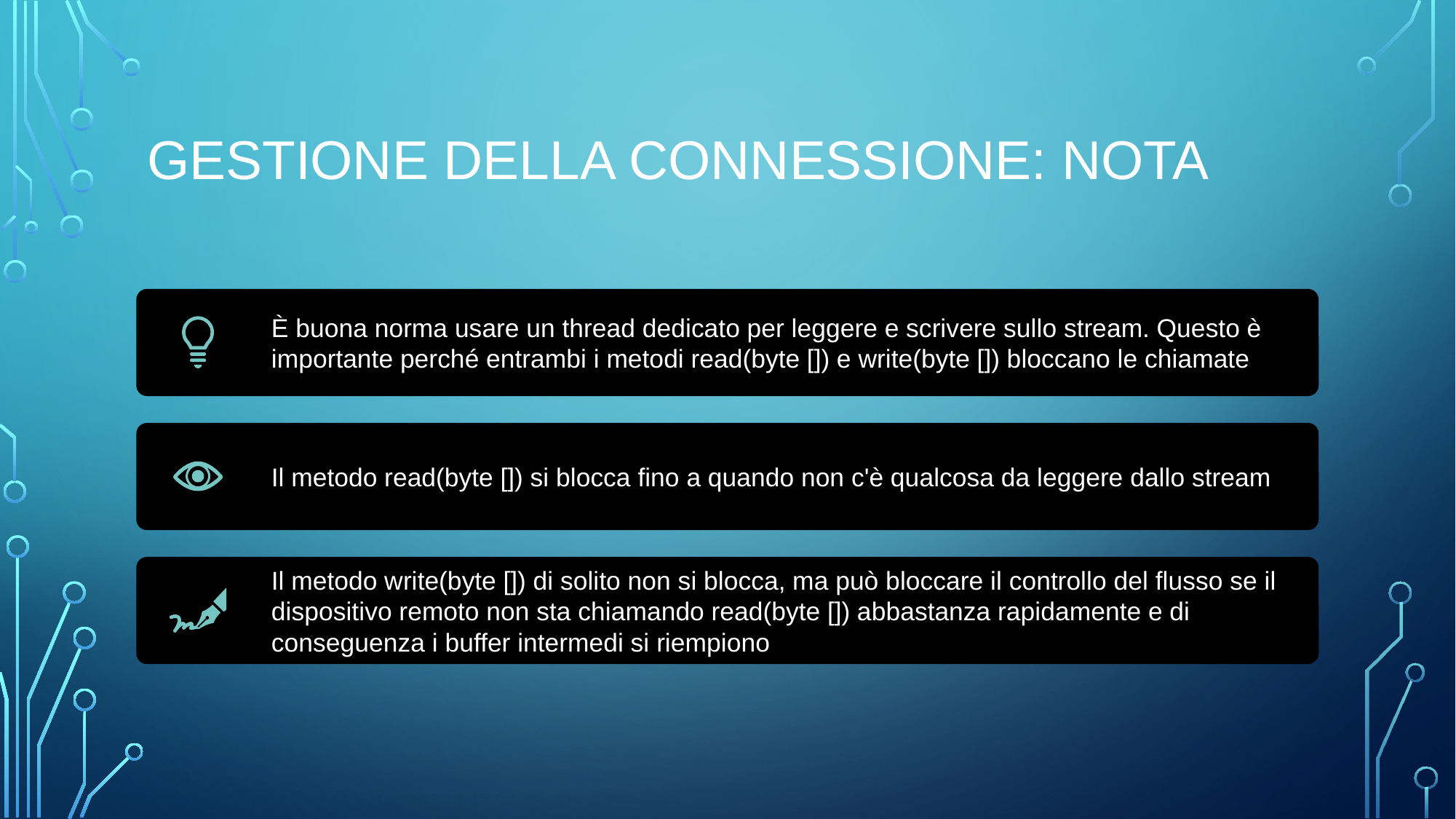

# Gestione della connessione: nota
È buona norma usare un thread dedicato per leggere e scrivere sullo stream. Questo è importante perché entrambi i metodi read(byte []) e write(byte []) bloccano le chiamate
Il metodo read(byte []) si blocca fino a quando non c'è qualcosa da leggere dallo stream
Il metodo write(byte []) di solito non si blocca, ma può bloccare il controllo del flusso se il dispositivo remoto non sta chiamando read(byte []) abbastanza rapidamente e di conseguenza i buffer intermedi si riempiono